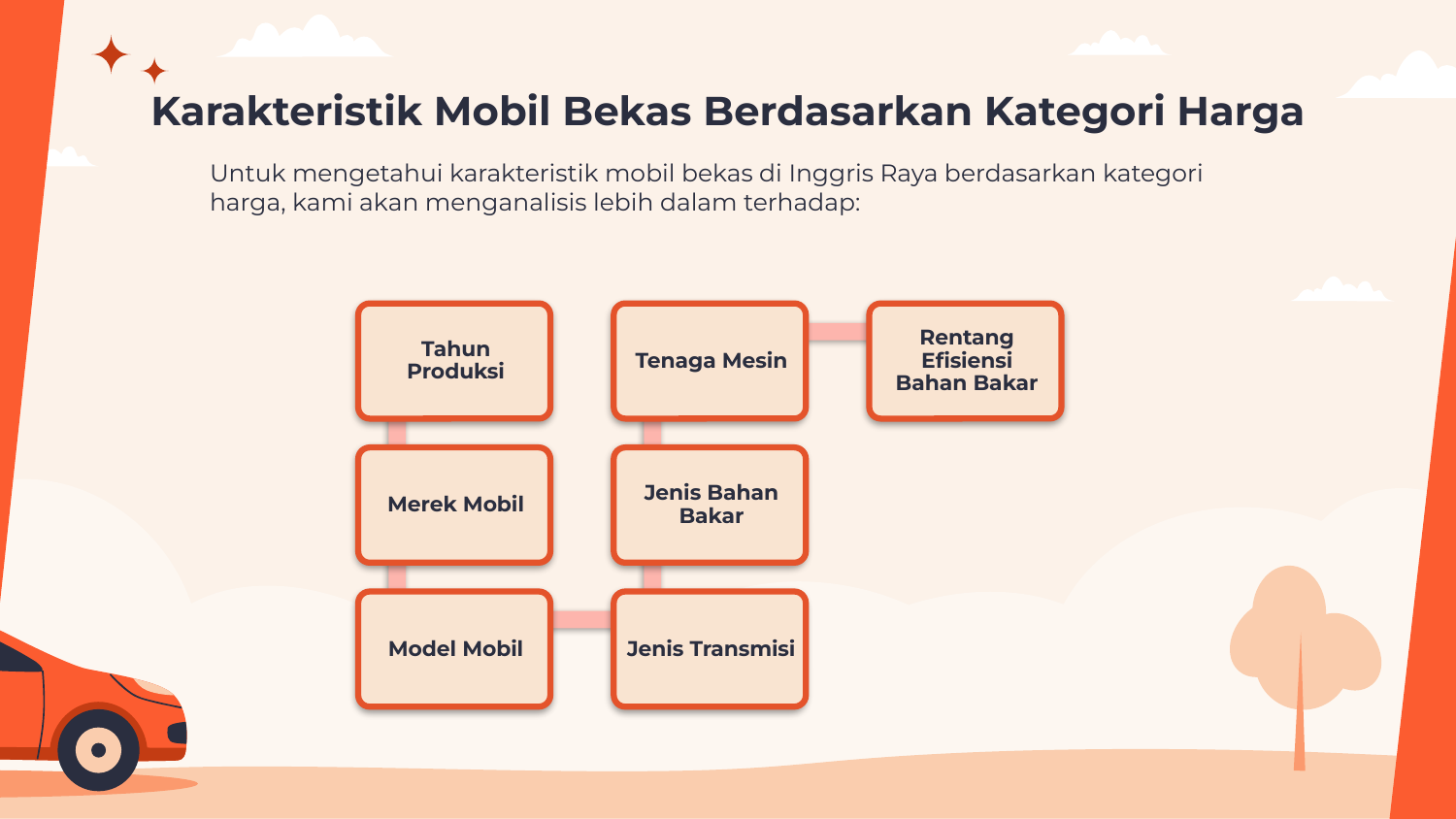

# Karakteristik Mobil Bekas Berdasarkan Kategori Harga
Untuk mengetahui karakteristik mobil bekas di Inggris Raya berdasarkan kategori harga, kami akan menganalisis lebih dalam terhadap:
Tahun Produksi
Merek Mobil
Model Mobil
Jenis Transmisi
Jenis Bahan Bakar
Tenaga Mesin
Rentang Efisiensi Bahan Bakar